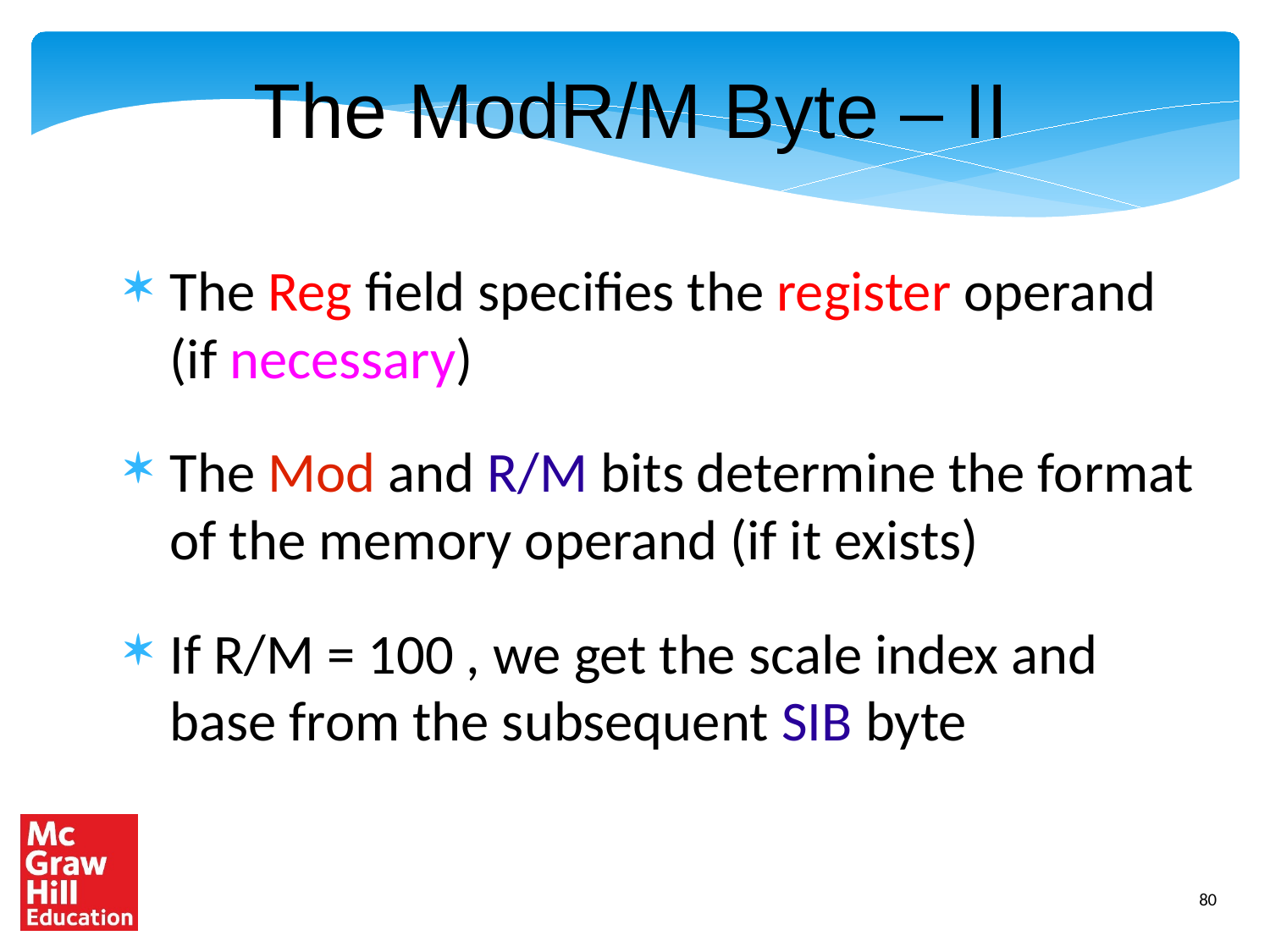

The ModR/M Byte – II
The Reg field specifies the register operand (if necessary)
The Mod and R/M bits determine the format of the memory operand (if it exists)
If R/M = 100 , we get the scale index and base from the subsequent SIB byte